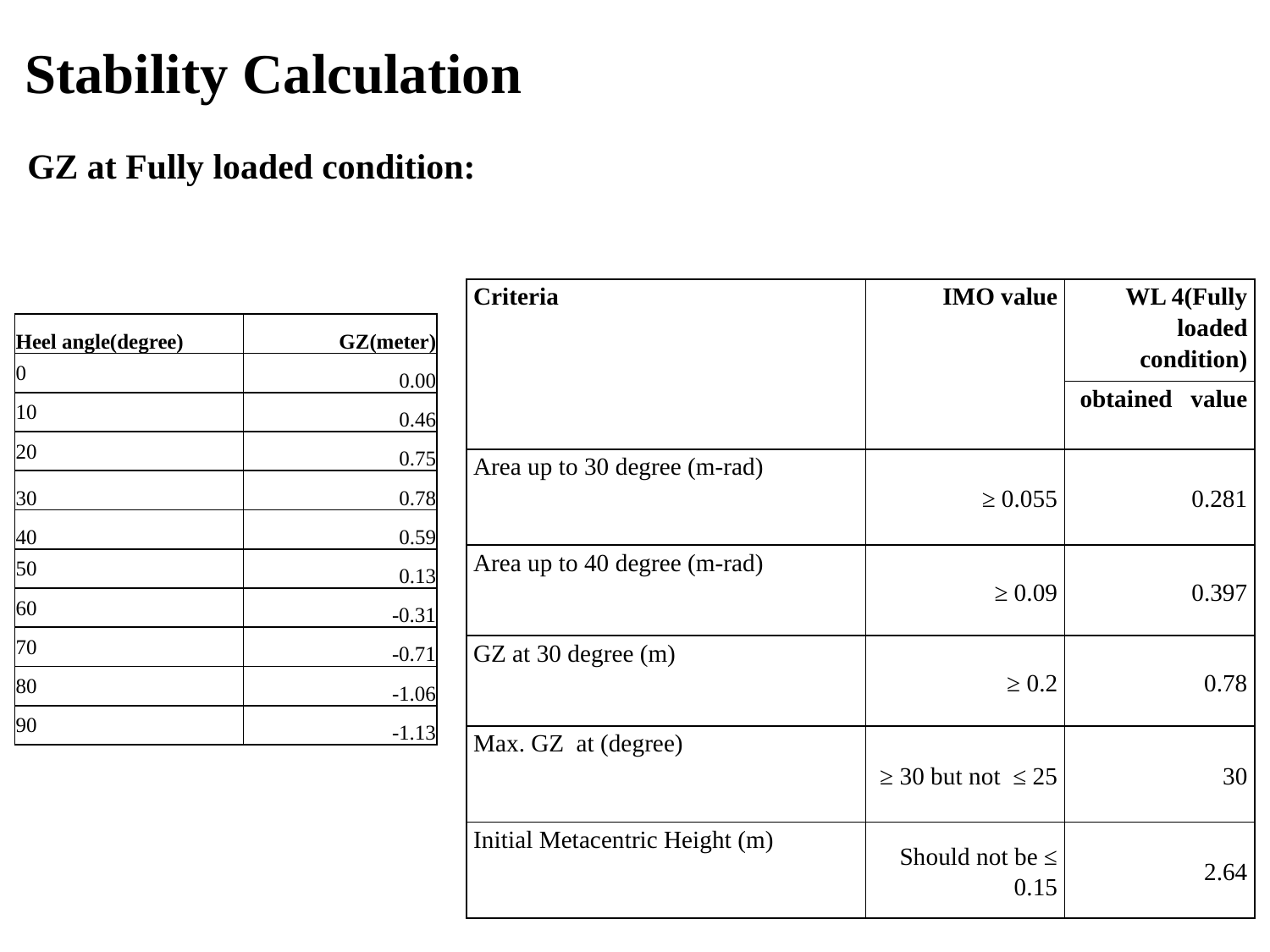

Stability Calculation
GZ at Fully loaded condition:

| Criteria | IMO value | WL 4(Fully loaded condition) |
| --- | --- | --- |
|  |  | obtained value |
| Area up to 30 degree (m-rad) | ≥ 0.055 | 0.281 |
| Area up to 40 degree (m-rad) | ≥ 0.09 | 0.397 |
| GZ at 30 degree (m) | ≥ 0.2 | 0.78 |
| Max. GZ at (degree) | ≥ 30 but not ≤ 25 | 30 |
| Initial Metacentric Height (m) | Should not be ≤ 0.15 | 2.64 |
| Heel angle(degree) | GZ(meter) |
| --- | --- |
| 0 | 0.00 |
| 10 | 0.46 |
| 20 | 0.75 |
| 30 | 0.78 |
| 40 | 0.59 |
| 50 | 0.13 |
| 60 | -0.31 |
| 70 | -0.71 |
| 80 | -1.06 |
| 90 | -1.13 |